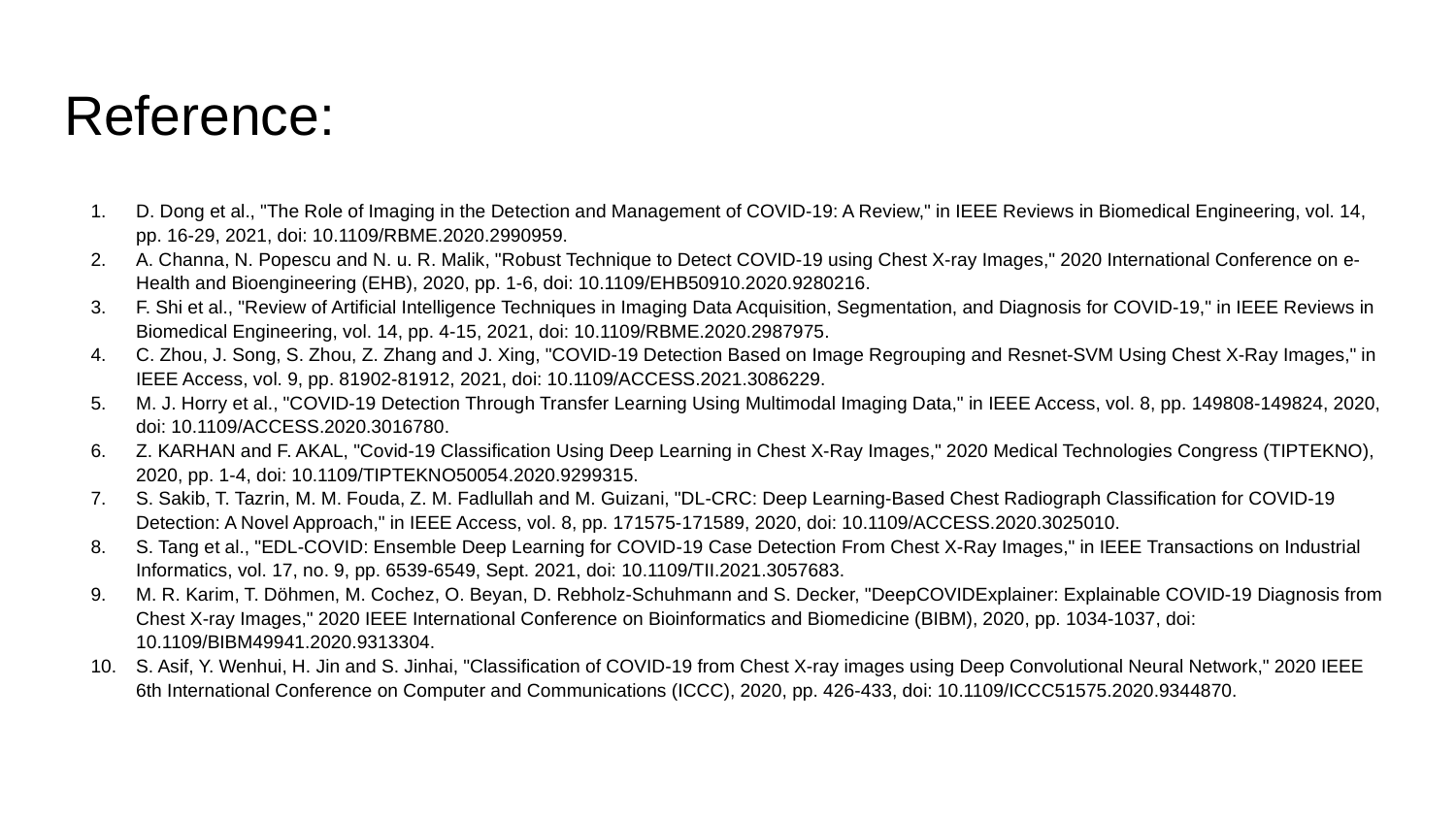

# Reference:
D. Dong et al., "The Role of Imaging in the Detection and Management of COVID-19: A Review," in IEEE Reviews in Biomedical Engineering, vol. 14, pp. 16-29, 2021, doi: 10.1109/RBME.2020.2990959.
A. Channa, N. Popescu and N. u. R. Malik, "Robust Technique to Detect COVID-19 using Chest X-ray Images," 2020 International Conference on e-Health and Bioengineering (EHB), 2020, pp. 1-6, doi: 10.1109/EHB50910.2020.9280216.
F. Shi et al., "Review of Artificial Intelligence Techniques in Imaging Data Acquisition, Segmentation, and Diagnosis for COVID-19," in IEEE Reviews in Biomedical Engineering, vol. 14, pp. 4-15, 2021, doi: 10.1109/RBME.2020.2987975.
C. Zhou, J. Song, S. Zhou, Z. Zhang and J. Xing, "COVID-19 Detection Based on Image Regrouping and Resnet-SVM Using Chest X-Ray Images," in IEEE Access, vol. 9, pp. 81902-81912, 2021, doi: 10.1109/ACCESS.2021.3086229.
M. J. Horry et al., "COVID-19 Detection Through Transfer Learning Using Multimodal Imaging Data," in IEEE Access, vol. 8, pp. 149808-149824, 2020, doi: 10.1109/ACCESS.2020.3016780.
Z. KARHAN and F. AKAL, "Covid-19 Classification Using Deep Learning in Chest X-Ray Images," 2020 Medical Technologies Congress (TIPTEKNO), 2020, pp. 1-4, doi: 10.1109/TIPTEKNO50054.2020.9299315.
S. Sakib, T. Tazrin, M. M. Fouda, Z. M. Fadlullah and M. Guizani, "DL-CRC: Deep Learning-Based Chest Radiograph Classification for COVID-19 Detection: A Novel Approach," in IEEE Access, vol. 8, pp. 171575-171589, 2020, doi: 10.1109/ACCESS.2020.3025010.
S. Tang et al., "EDL-COVID: Ensemble Deep Learning for COVID-19 Case Detection From Chest X-Ray Images," in IEEE Transactions on Industrial Informatics, vol. 17, no. 9, pp. 6539-6549, Sept. 2021, doi: 10.1109/TII.2021.3057683.
M. R. Karim, T. Döhmen, M. Cochez, O. Beyan, D. Rebholz-Schuhmann and S. Decker, "DeepCOVIDExplainer: Explainable COVID-19 Diagnosis from Chest X-ray Images," 2020 IEEE International Conference on Bioinformatics and Biomedicine (BIBM), 2020, pp. 1034-1037, doi: 10.1109/BIBM49941.2020.9313304.
S. Asif, Y. Wenhui, H. Jin and S. Jinhai, "Classification of COVID-19 from Chest X-ray images using Deep Convolutional Neural Network," 2020 IEEE 6th International Conference on Computer and Communications (ICCC), 2020, pp. 426-433, doi: 10.1109/ICCC51575.2020.9344870.